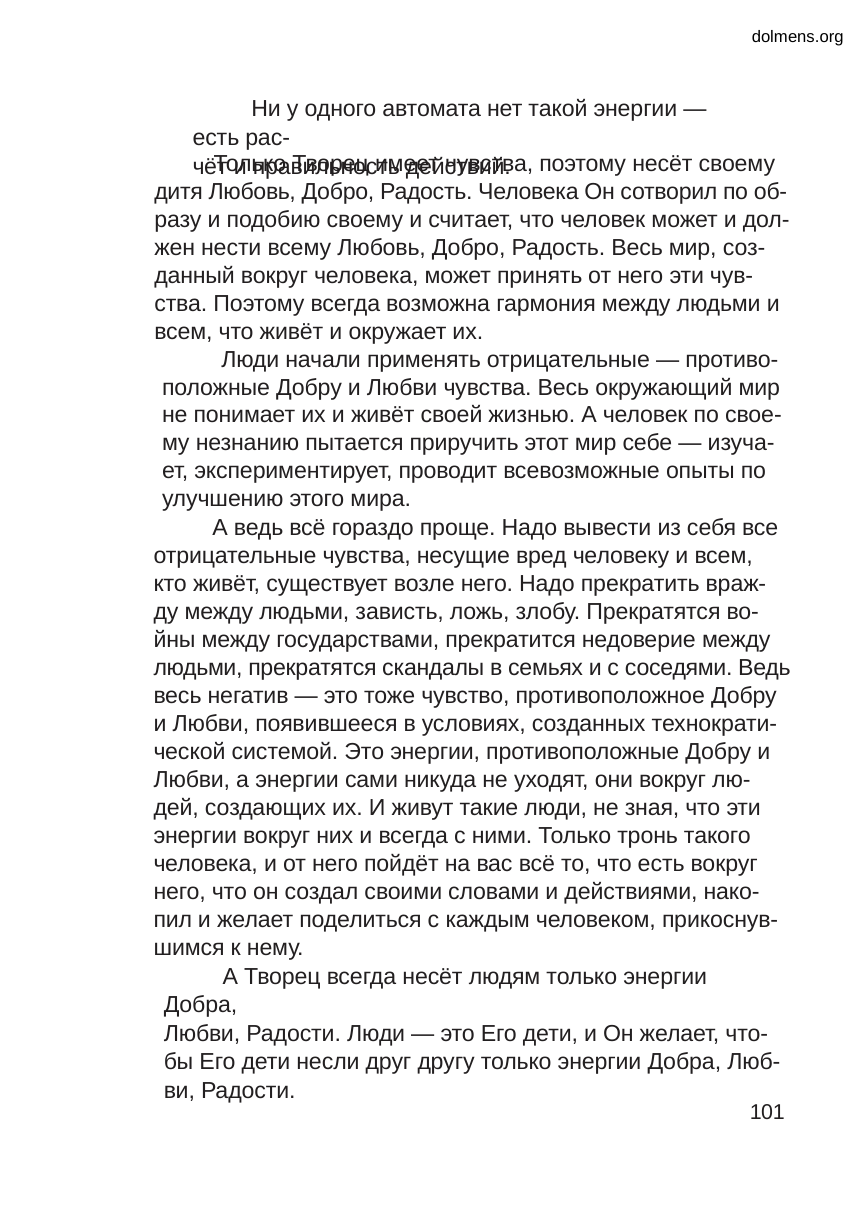

dolmens.org

Ни у одного автомата нет такой энергии — есть рас-
чёт и правильность действий.

Только Творец имеет чувства, поэтому несёт своему
дитя Любовь, Добро, Радость. Человека Он сотворил по об-
разу и подобию своему и считает, что человек может и дол-
жен нести всему Любовь, Добро, Радость. Весь мир, соз-
данный вокруг человека, может принять от него эти чув-
ства. Поэтому всегда возможна гармония между людьми и
всем, что живёт и окружает их.

Люди начали применять отрицательные — противо-
положные Добру и Любви чувства. Весь окружающий мир
не понимает их и живёт своей жизнью. А человек по свое-
му незнанию пытается приручить этот мир себе — изуча-
ет, экспериментирует, проводит всевозможные опыты по
улучшению этого мира.

А ведь всё гораздо проще. Надо вывести из себя все
отрицательные чувства, несущие вред человеку и всем,
кто живёт, существует возле него. Надо прекратить враж-
ду между людьми, зависть, ложь, злобу. Прекратятся во-
йны между государствами, прекратится недоверие между
людьми, прекратятся скандалы в семьях и с соседями. Ведь
весь негатив — это тоже чувство, противоположное Добру
и Любви, появившееся в условиях, созданных технократи-
ческой системой. Это энергии, противоположные Добру и
Любви, а энергии сами никуда не уходят, они вокруг лю-
дей, создающих их. И живут такие люди, не зная, что эти
энергии вокруг них и всегда с ними. Только тронь такого
человека, и от него пойдёт на вас всё то, что есть вокруг
него, что он создал своими словами и действиями, нако-
пил и желает поделиться с каждым человеком, прикоснув-
шимся к нему.

А Творец всегда несёт людям только энергии Добра,
Любви, Радости. Люди — это Его дети, и Он желает, что-
бы Его дети несли друг другу только энергии Добра, Люб-
ви, Радости.

101